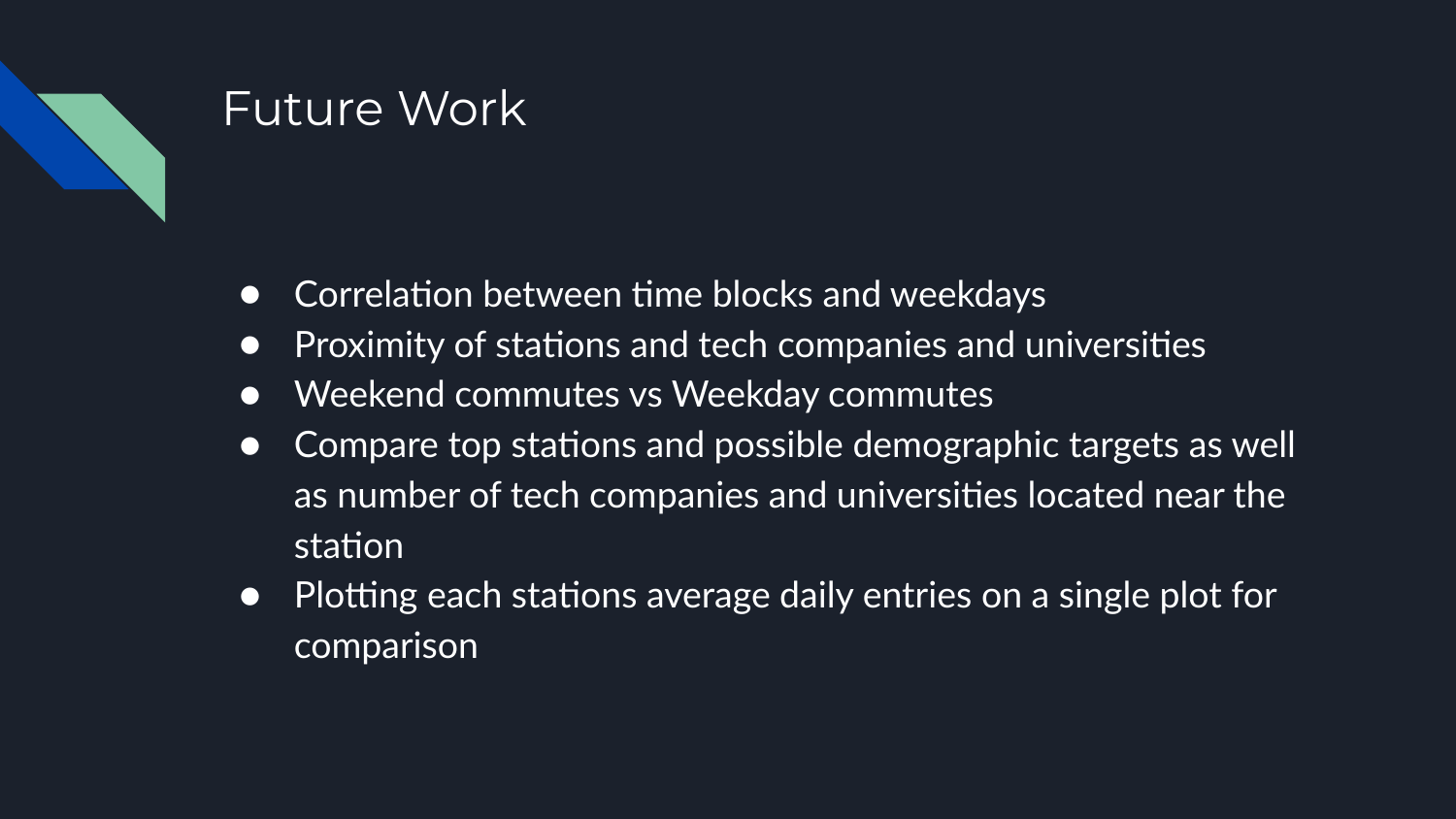

# Future Work
Correlation between time blocks and weekdays
Proximity of stations and tech companies and universities
Weekend commutes vs Weekday commutes
Compare top stations and possible demographic targets as well as number of tech companies and universities located near the station
Plotting each stations average daily entries on a single plot for comparison